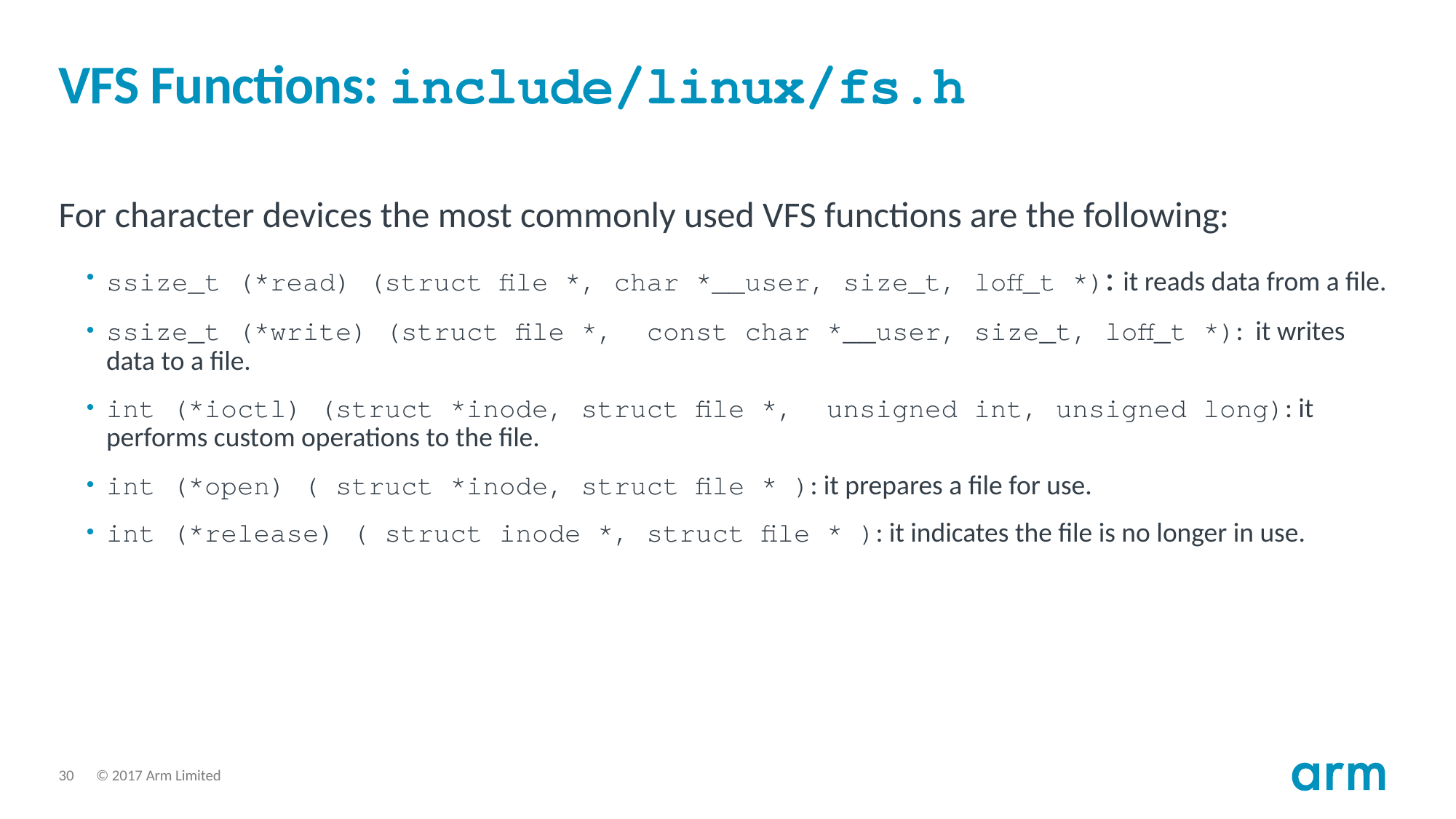

# VFS Functions: include/linux/fs.h
For character devices the most commonly used VFS functions are the following:
ssize_t (*read) (struct file *, char *__user, size_t, loff_t *): it reads data from a file.
ssize_t (*write) (struct file *,  const char *__user, size_t, loff_t *):  it writes data to a file.
int (*ioctl) (struct *inode, struct file *,  unsigned int, unsigned long): it performs custom operations to the file.
int (*open) ( struct *inode, struct file * ): it prepares a file for use.
int (*release) ( struct inode *, struct file * ): it indicates the file is no longer in use.